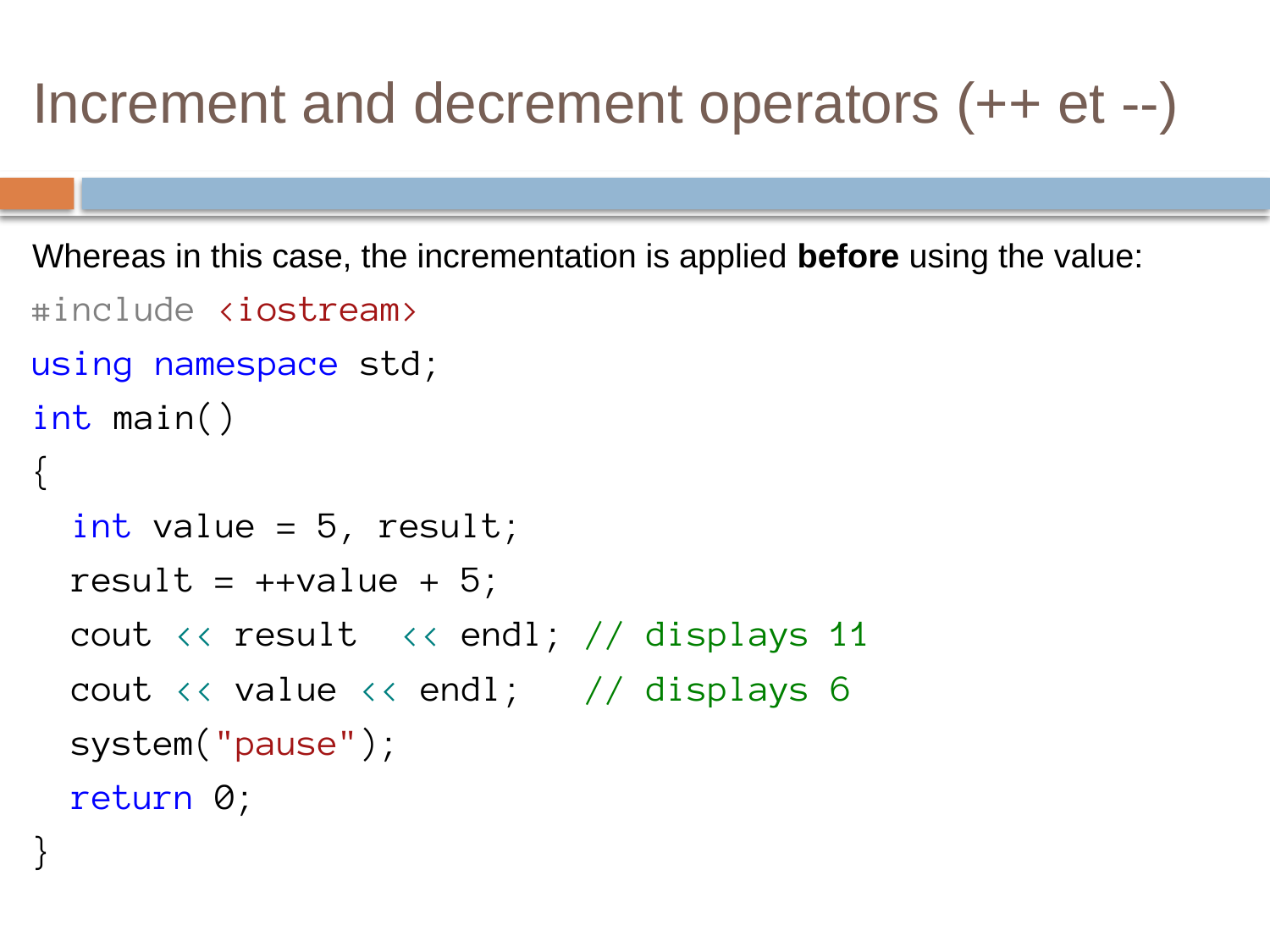

# Increment and decrement operators (++ et --)
Whereas in this case, the incrementation is applied before using the value:
#include <iostream>
using namespace std;
int main()
{
	int value = 5, result;
	result = ++value + 5;
	cout << result  << endl; // displays 11
	cout << value << endl;   // displays 6
	system("pause");
	return 0;
}